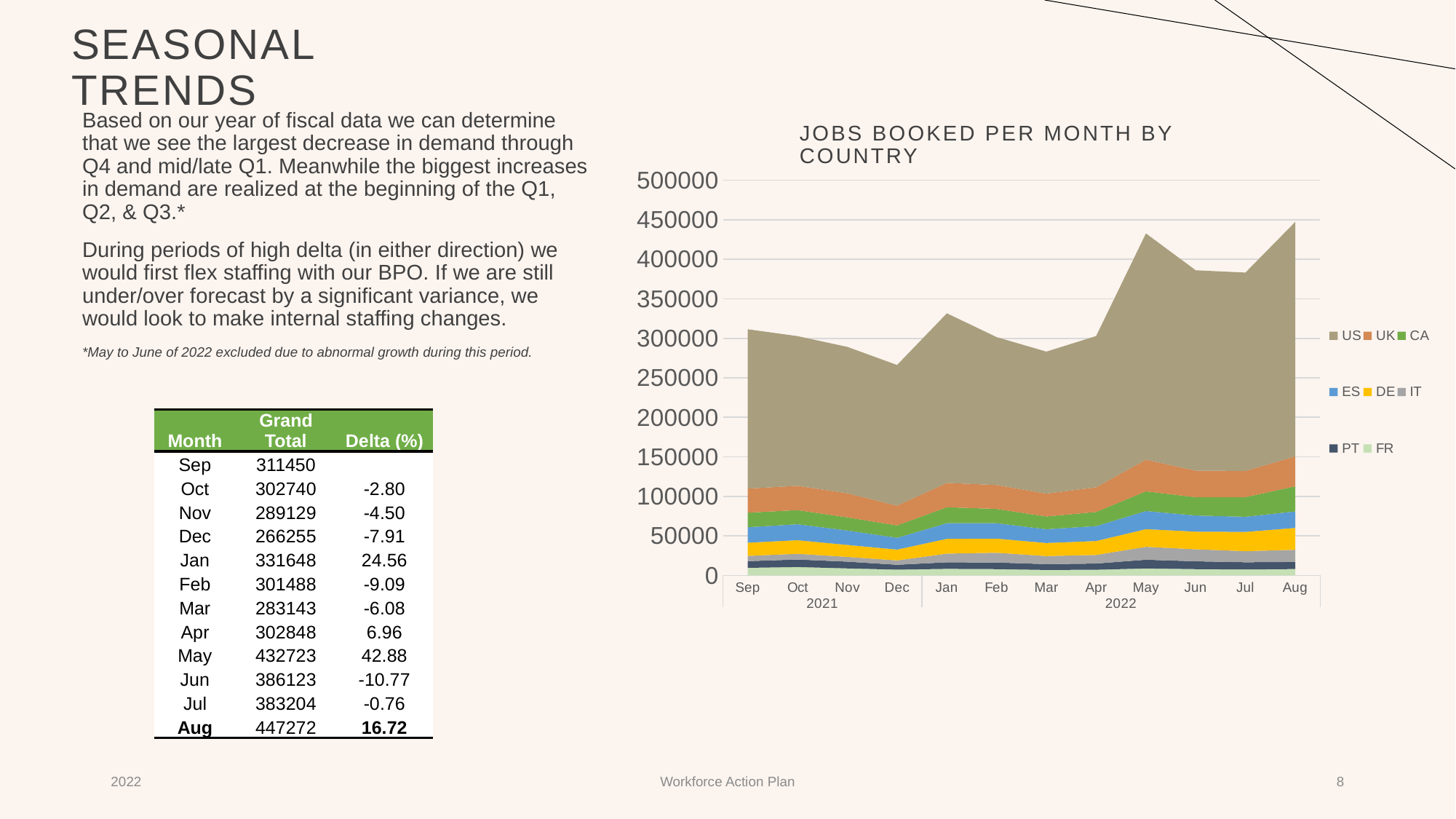

# Seasonal Trends

### Chart

| Category | FR | PT | IT | DE | ES | CA | UK | US |
|---|---|---|---|---|---|---|---|---|
| Sep | 9468.0 | 8512.0 | 6650.0 | 16665.0 | 19632.0 | 18396.0 | 30420.0 | 201707.0 |
| Oct | 10512.0 | 9519.0 | 7272.0 | 17158.0 | 20194.0 | 17919.0 | 30707.0 | 189459.0 |
| Nov | 8782.0 | 8545.0 | 6054.0 | 15104.0 | 18277.0 | 16608.0 | 30467.0 | 185292.0 |
| Dec | 7271.0 | 6151.0 | 5479.0 | 13691.0 | 14936.0 | 15650.0 | 25005.0 | 178072.0 |
| Jan | 8162.0 | 8331.0 | 11004.0 | 18732.0 | 19714.0 | 20245.0 | 30775.0 | 214685.0 |
| Feb | 7846.0 | 8390.0 | 12354.0 | 17907.0 | 19471.0 | 18052.0 | 30281.0 | 187187.0 |
| Mar | 6812.0 | 7435.0 | 10137.0 | 16552.0 | 17399.0 | 16159.0 | 28889.0 | 179760.0 |
| Apr | 7093.0 | 7836.0 | 10877.0 | 17661.0 | 18872.0 | 17874.0 | 31173.0 | 191462.0 |
| May | 8740.0 | 11028.0 | 16321.0 | 22361.0 | 22994.0 | 24896.0 | 39987.0 | 286396.0 |
| Jun | 7880.0 | 9890.0 | 15224.0 | 22332.0 | 20372.0 | 23203.0 | 33533.0 | 253689.0 |
| Jul | 7450.0 | 9125.0 | 14039.0 | 24345.0 | 19140.0 | 24891.0 | 33151.0 | 251063.0 |
| Aug | 7987.0 | 8955.0 | 15414.0 | 27636.0 | 20910.0 | 31749.0 | 37775.0 | 296846.0 |
Based on our year of fiscal data we can determine that we see the largest decrease in demand through Q4 and mid/late Q1. Meanwhile the biggest increases in demand are realized at the beginning of the Q1, Q2, & Q3.*
During periods of high delta (in either direction) we would first flex staffing with our BPO. If we are still under/over forecast by a significant variance, we would look to make internal staffing changes.
*May to June of 2022 excluded due to abnormal growth during this period.
Jobs Booked per Month By Country
| Month | Grand Total | Delta (%) |
| --- | --- | --- |
| Sep | 311450 |  |
| Oct | 302740 | -2.80 |
| Nov | 289129 | -4.50 |
| Dec | 266255 | -7.91 |
| Jan | 331648 | 24.56 |
| Feb | 301488 | -9.09 |
| Mar | 283143 | -6.08 |
| Apr | 302848 | 6.96 |
| May | 432723 | 42.88 |
| Jun | 386123 | -10.77 |
| Jul | 383204 | -0.76 |
| Aug | 447272 | 16.72 |
2022
Workforce Action Plan
8